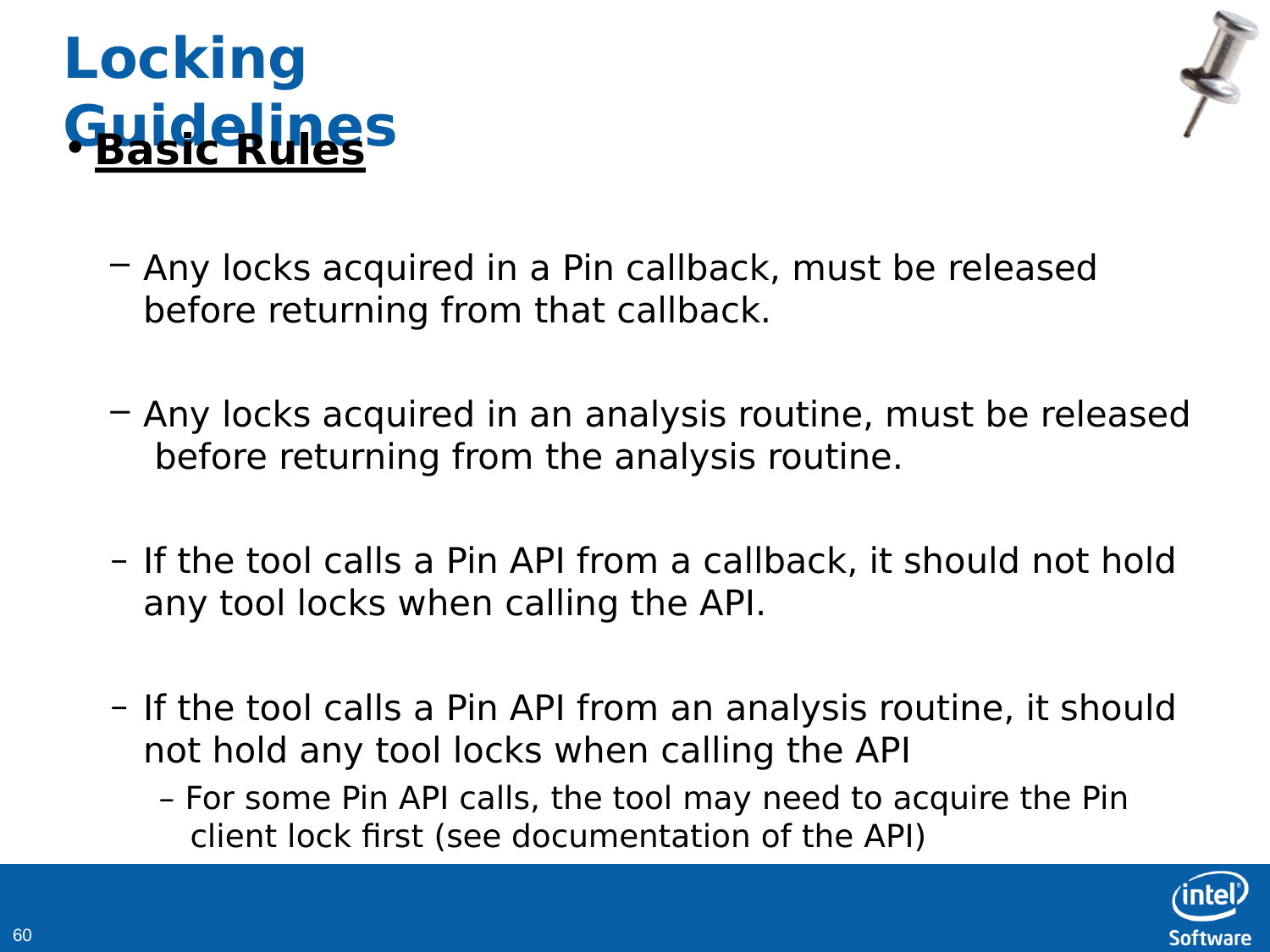

# Locking Guidelines
Basic Rules

Any locks acquired in a Pin callback, must be released
before returning from that callback.

Any locks acquired in an analysis routine, must be released  before returning from the analysis routine.

If the tool calls a Pin API from a callback, it should not hold  any tool locks when calling the API.

If the tool calls a Pin API from an analysis routine, it should  not hold any tool locks when calling the API
– For some Pin API calls, the tool may need to acquire the Pin  client lock first (see documentation of the API)
60